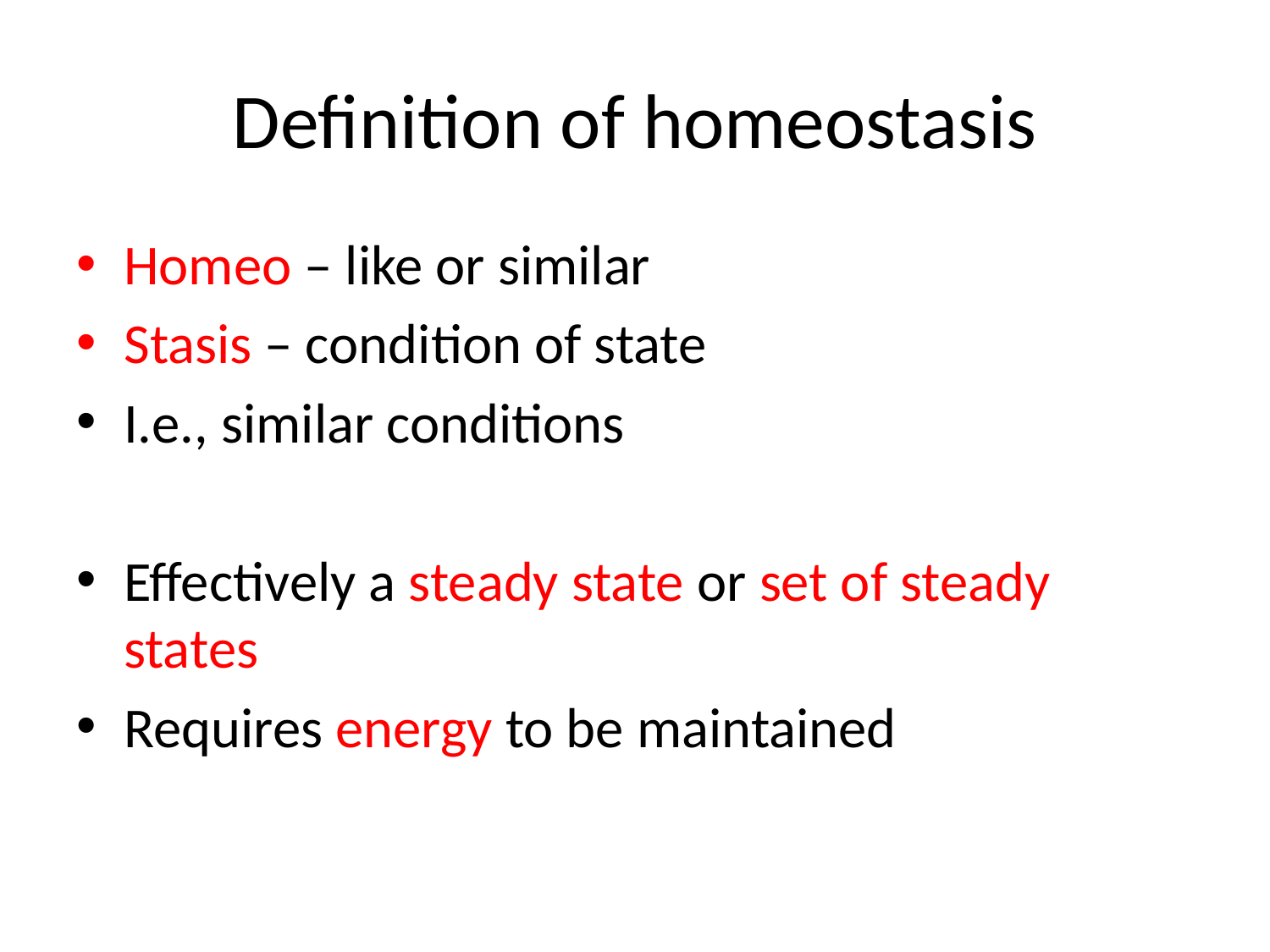

# Definition of homeostasis
Homeo – like or similar
Stasis – condition of state
I.e., similar conditions

Effectively a steady state or set of steady states
Requires energy to be maintained